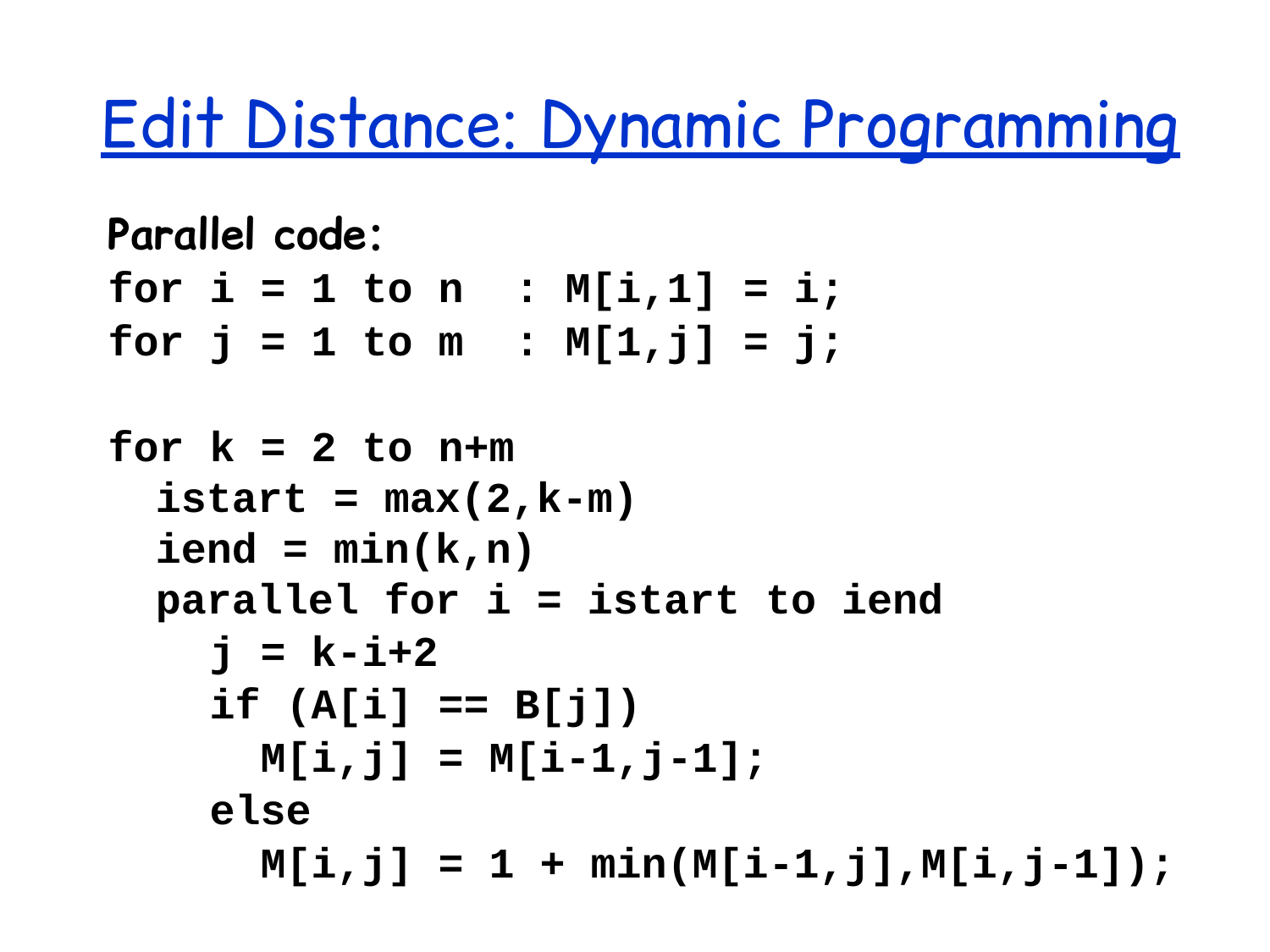

# Edit Distance: Dynamic Programming
Parallel code:
for i = 1 to n  : M[i,1] = i;
for j = 1 to m  : M[1,j] = j;

for k = 2 to n+m
istart = max(2,k-m)
iend = min(k,n)
parallel for i = istart to iend
    j = k-i+2
    if (A[i] == B[j])
      M[i,j] = M[i-1,j-1];
    else
      M[i,j] = 1 + min(M[i-1,j],M[i,j-1]);